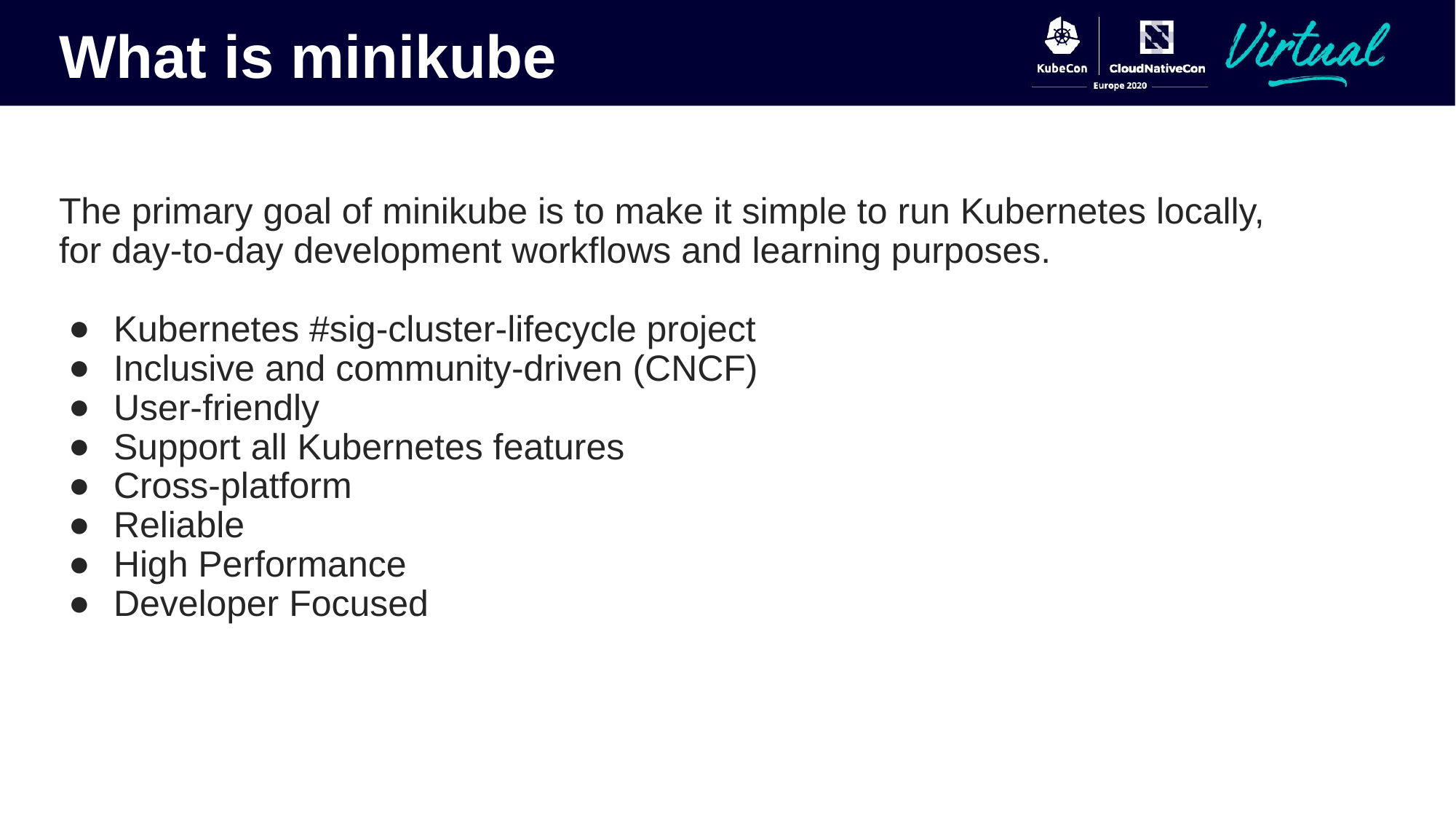

What is minikube
The primary goal of minikube is to make it simple to run Kubernetes locally, for day-to-day development workflows and learning purposes.

Kubernetes #sig-cluster-lifecycle project
Inclusive and community-driven (CNCF)
User-friendly
Support all Kubernetes features
Cross-platform
Reliable
High Performance
Developer Focused